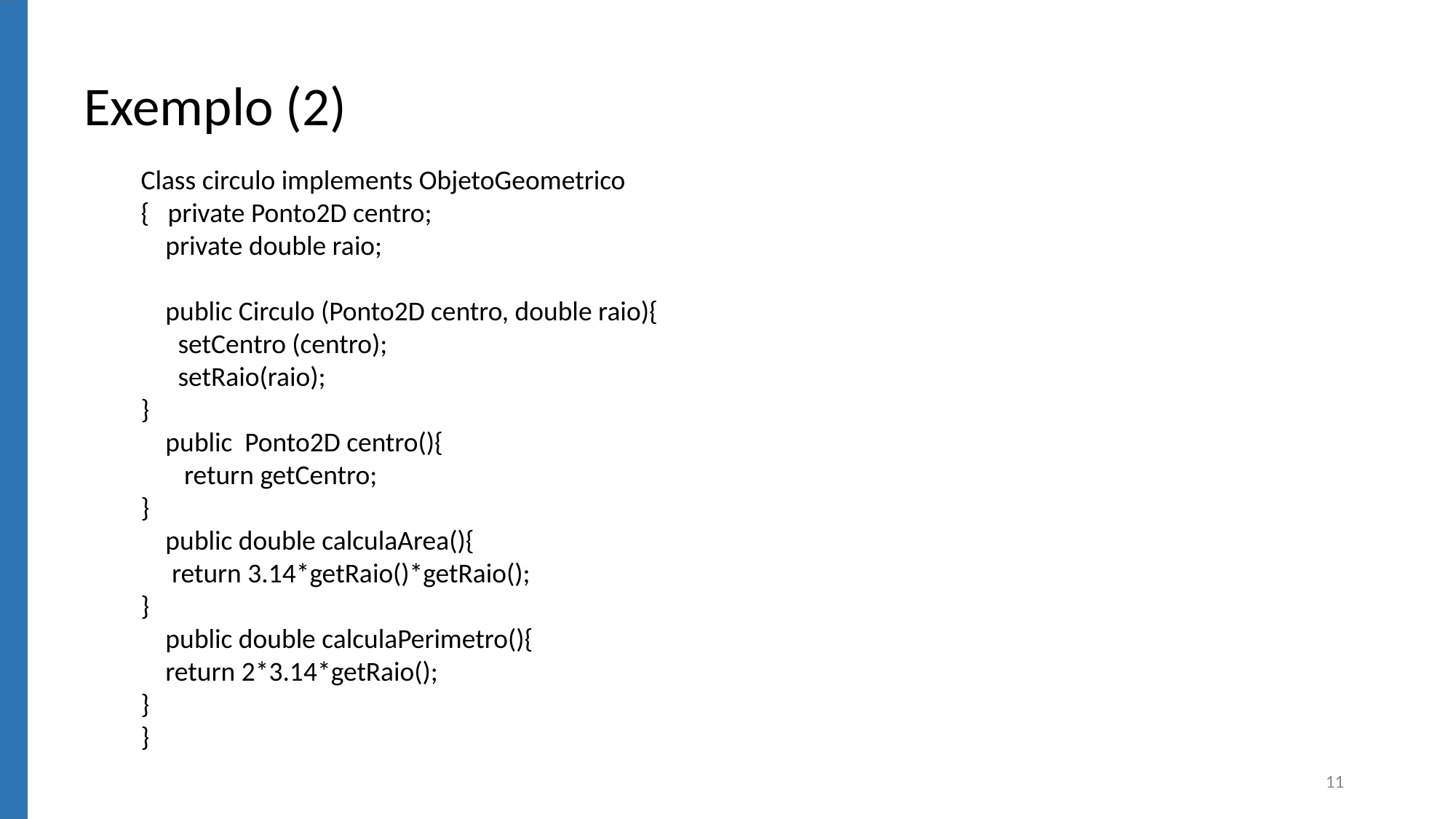

Exemplo (2)

Class circulo implements ObjetoGeometrico
{   private Ponto2D centro;
    private double raio;

    public Circulo (Ponto2D centro, double raio){
      setCentro (centro);
      setRaio(raio);
}
    public  Ponto2D centro(){
       return getCentro;
}
    public double calculaArea(){
     return 3.14*getRaio()*getRaio();
}
    public double calculaPerimetro(){
    return 2*3.14*getRaio();
}
}

11